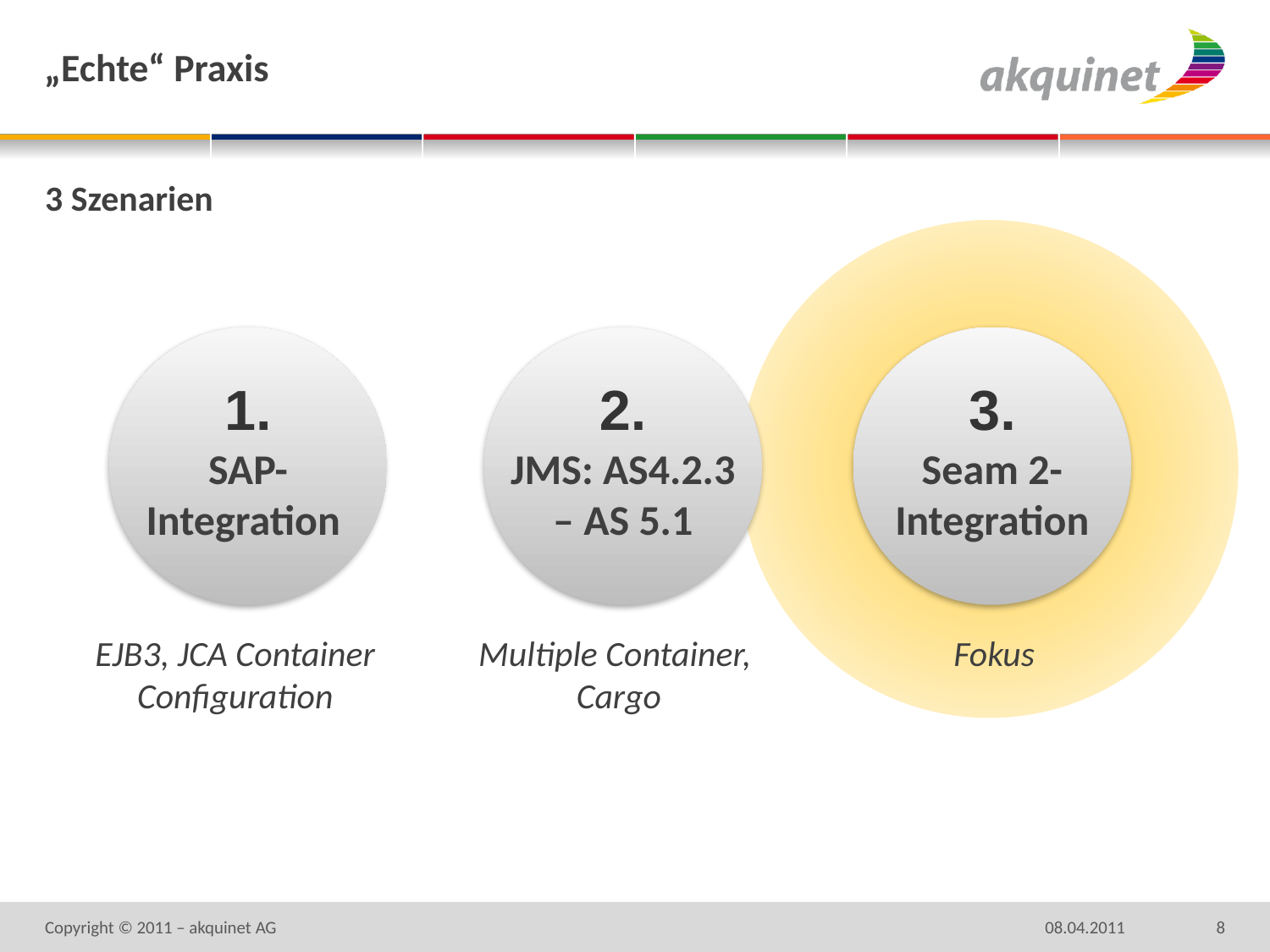

# „Echte“ Praxis
3 Szenarien

1.
SAP-Integration
2.
JMS: AS4.2.3 – AS 5.1
3.
Seam 2-Integration
EJB3, JCA Container Configuration
Multiple Container,
Cargo

Fokus
Copyright © 2011 – akquinet AG
08.04.2011
8